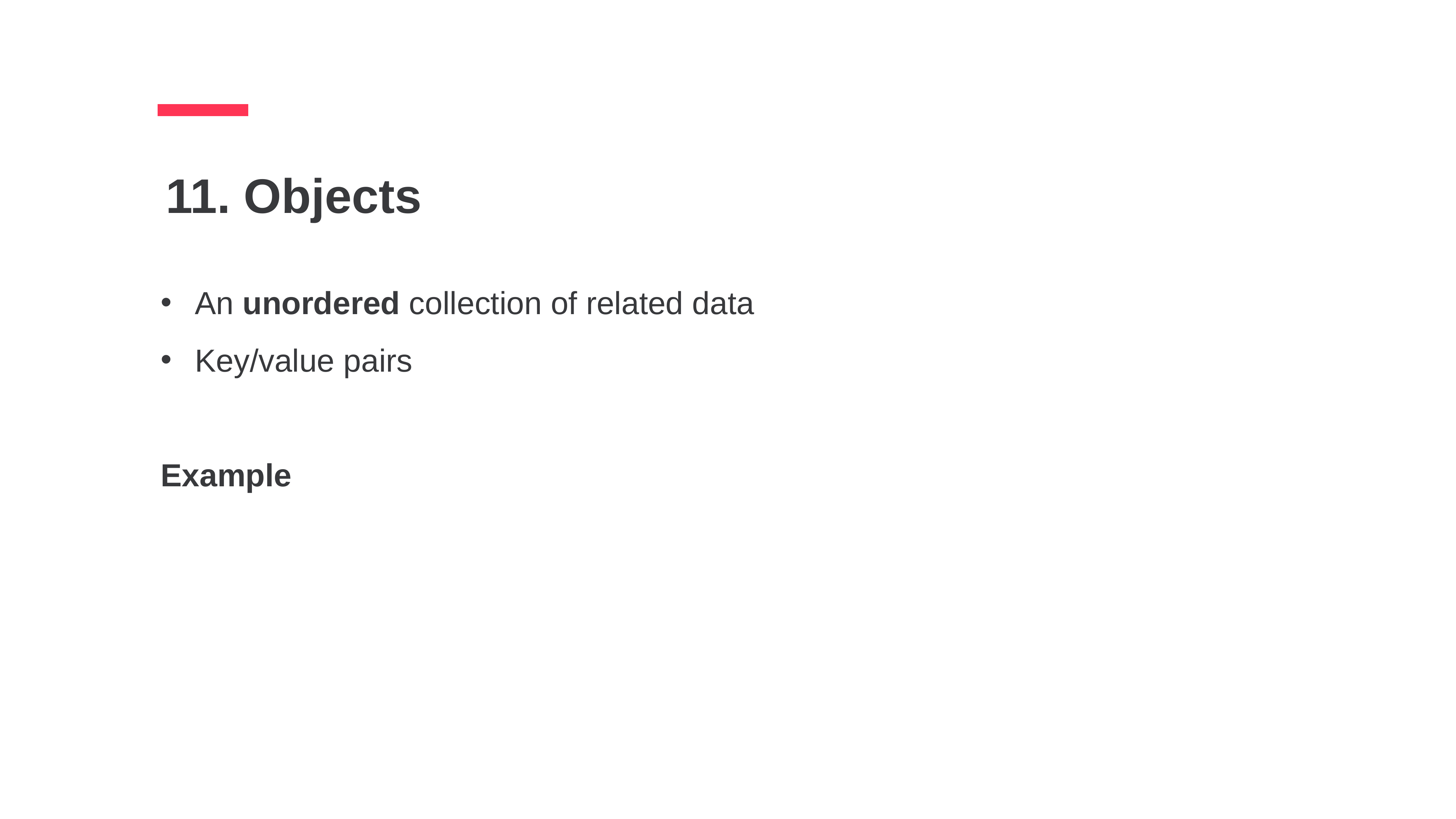

11. Objects
An unordered collection of related data
Key/value pairs

Example